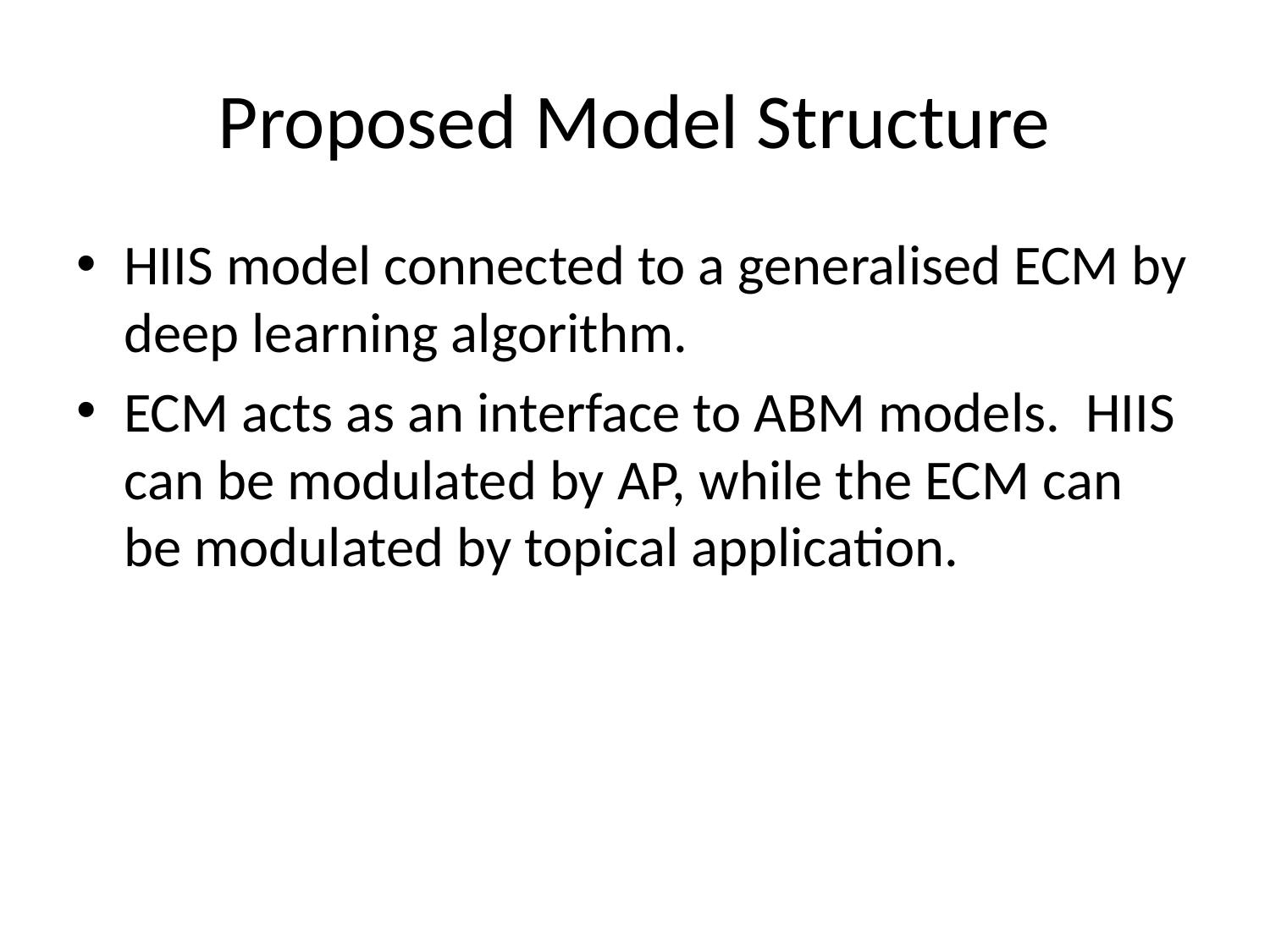

# Proposed Model Structure
HIIS model connected to a generalised ECM by deep learning algorithm.
ECM acts as an interface to ABM models.  HIIS can be modulated by AP, while the ECM can be modulated by topical application.